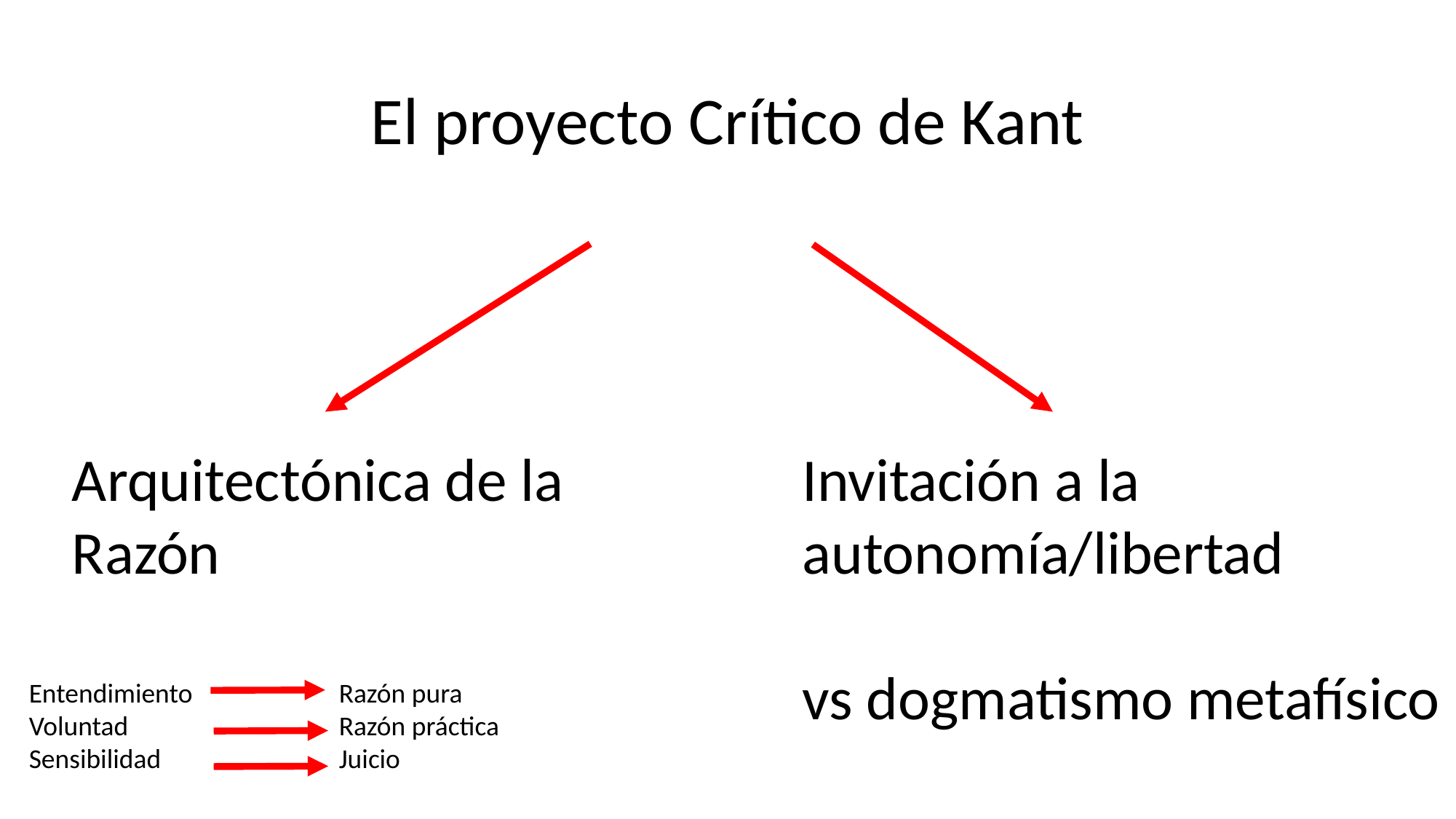

# El proyecto Crítico de Kant
Arquitectónica de la Razón
Invitación a la autonomía/libertad

vs dogmatismo metafísico
Entendimiento
Voluntad
Sensibilidad
Razón pura
Razón práctica
Juicio